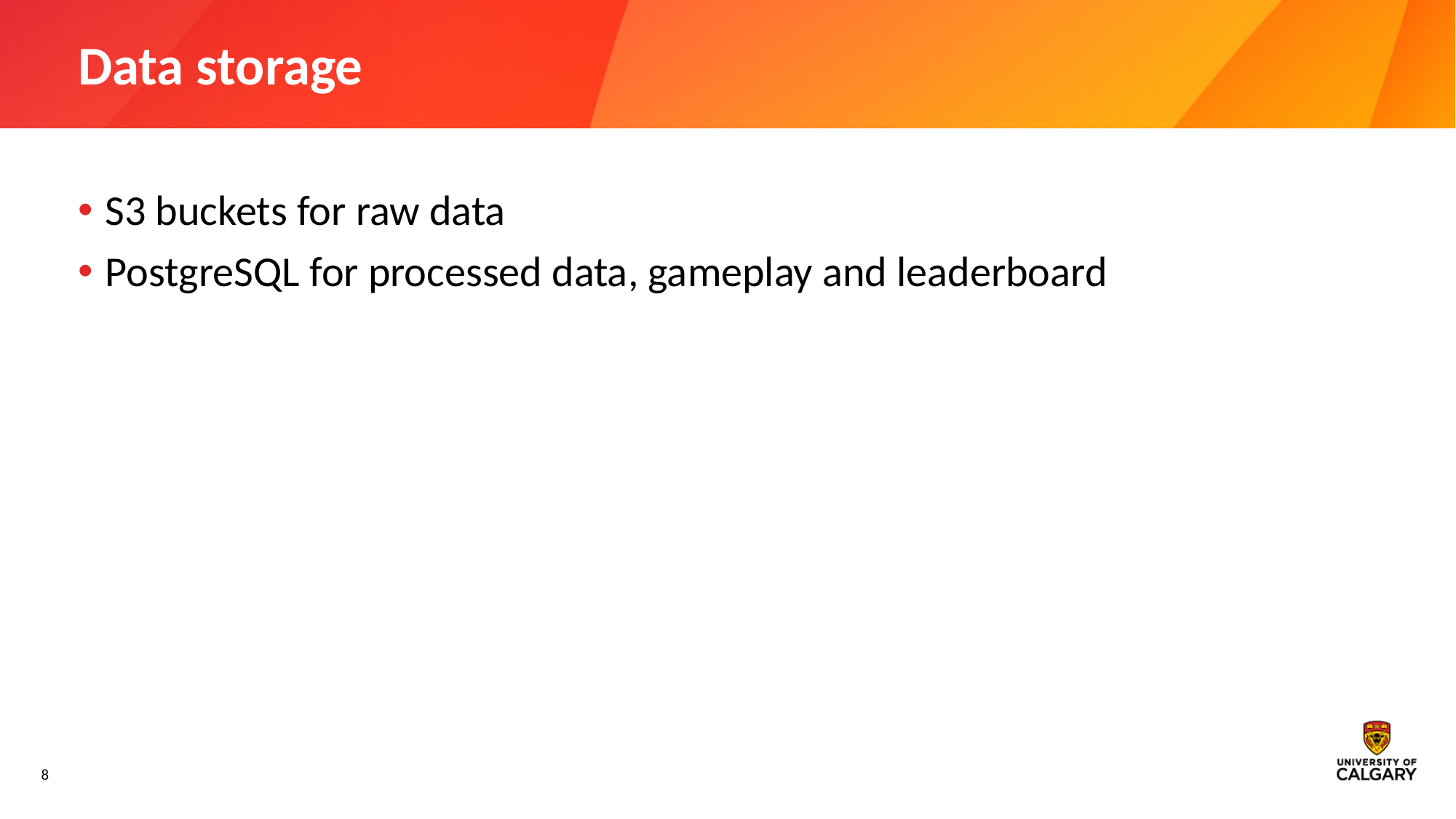

# Data storage
S3 buckets for raw data
PostgreSQL for processed data, gameplay and leaderboard
8